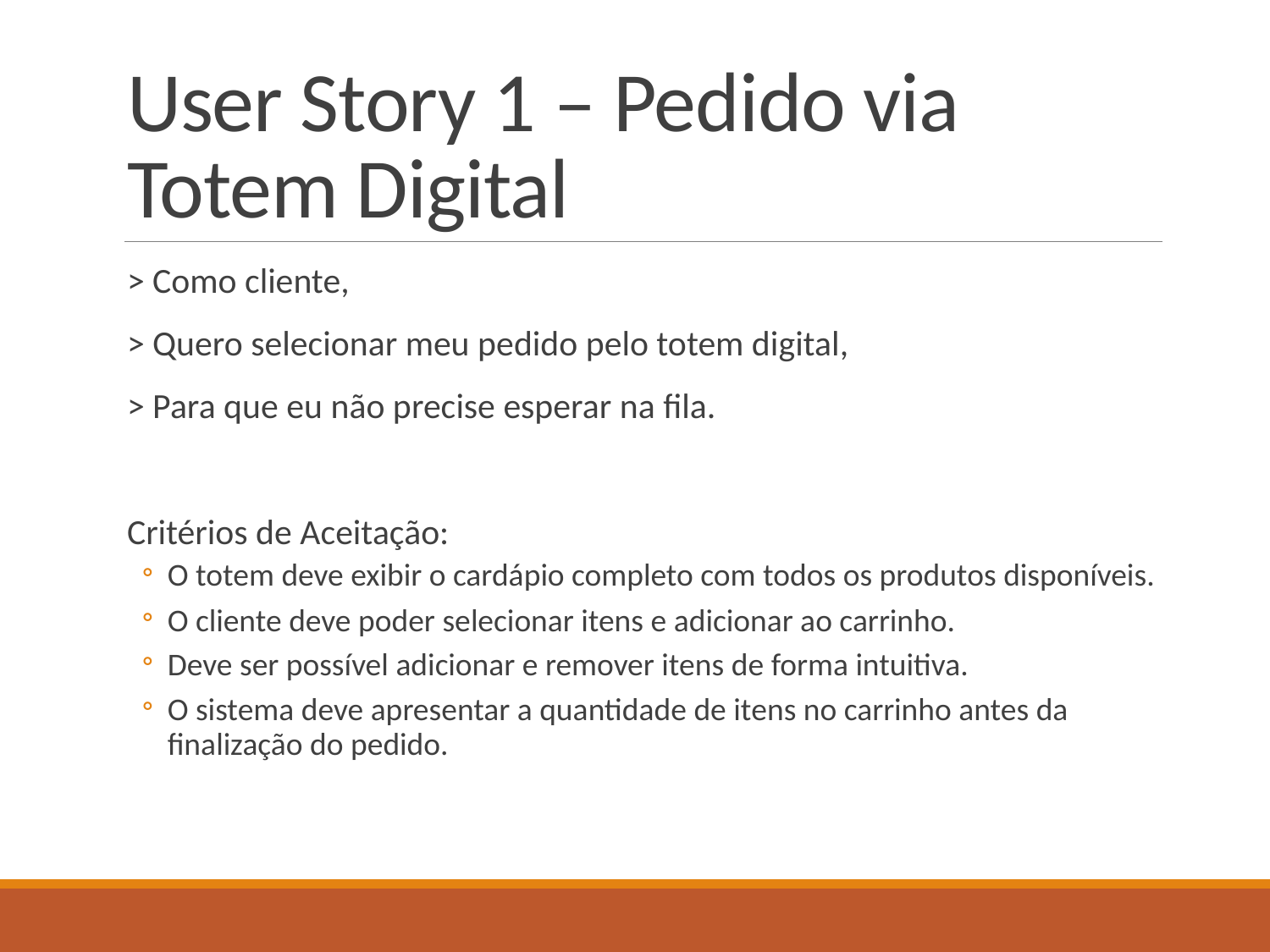

# User Story 1 – Pedido via Totem Digital
> Como cliente,
> Quero selecionar meu pedido pelo totem digital,
> Para que eu não precise esperar na fila.

Critérios de Aceitação:
O totem deve exibir o cardápio completo com todos os produtos disponíveis.
O cliente deve poder selecionar itens e adicionar ao carrinho.
Deve ser possível adicionar e remover itens de forma intuitiva.
O sistema deve apresentar a quantidade de itens no carrinho antes da finalização do pedido.